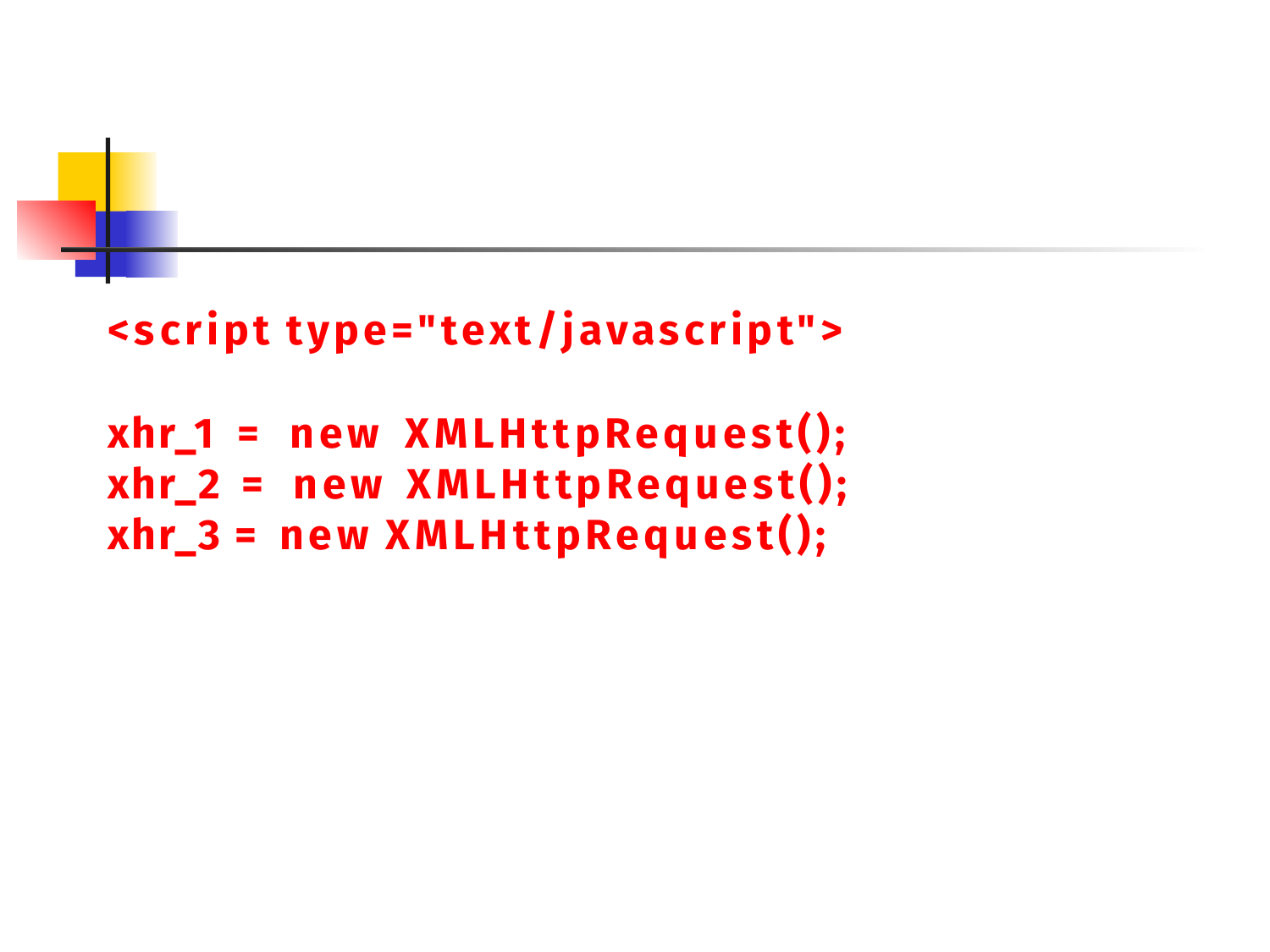

<script type="text/javascript">

xhr_1 = new XMLHttpRequest();  xhr_2 = new XMLHttpRequest();  xhr_3 = new XMLHttpRequest();